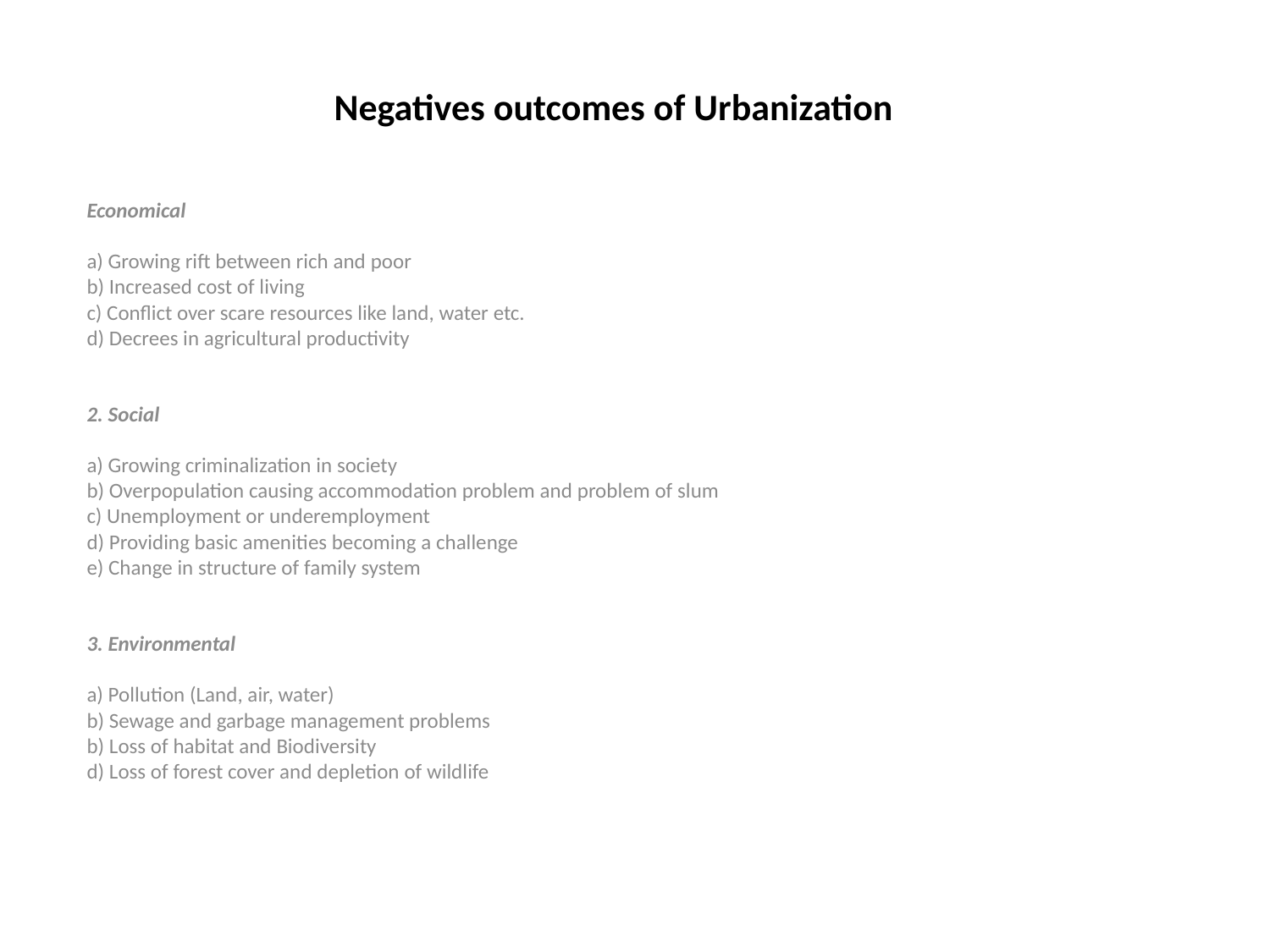

# Negatives outcomes of Urbanization
Economical
a) Growing rift between rich and poor
b) Increased cost of living
c) Conflict over scare resources like land, water etc.
d) Decrees in agricultural productivity
2. Social
a) Growing criminalization in society
b) Overpopulation causing accommodation problem and problem of slum
c) Unemployment or underemployment
d) Providing basic amenities becoming a challenge
e) Change in structure of family system
3. Environmental
a) Pollution (Land, air, water)
b) Sewage and garbage management problems
b) Loss of habitat and Biodiversity
d) Loss of forest cover and depletion of wildlife